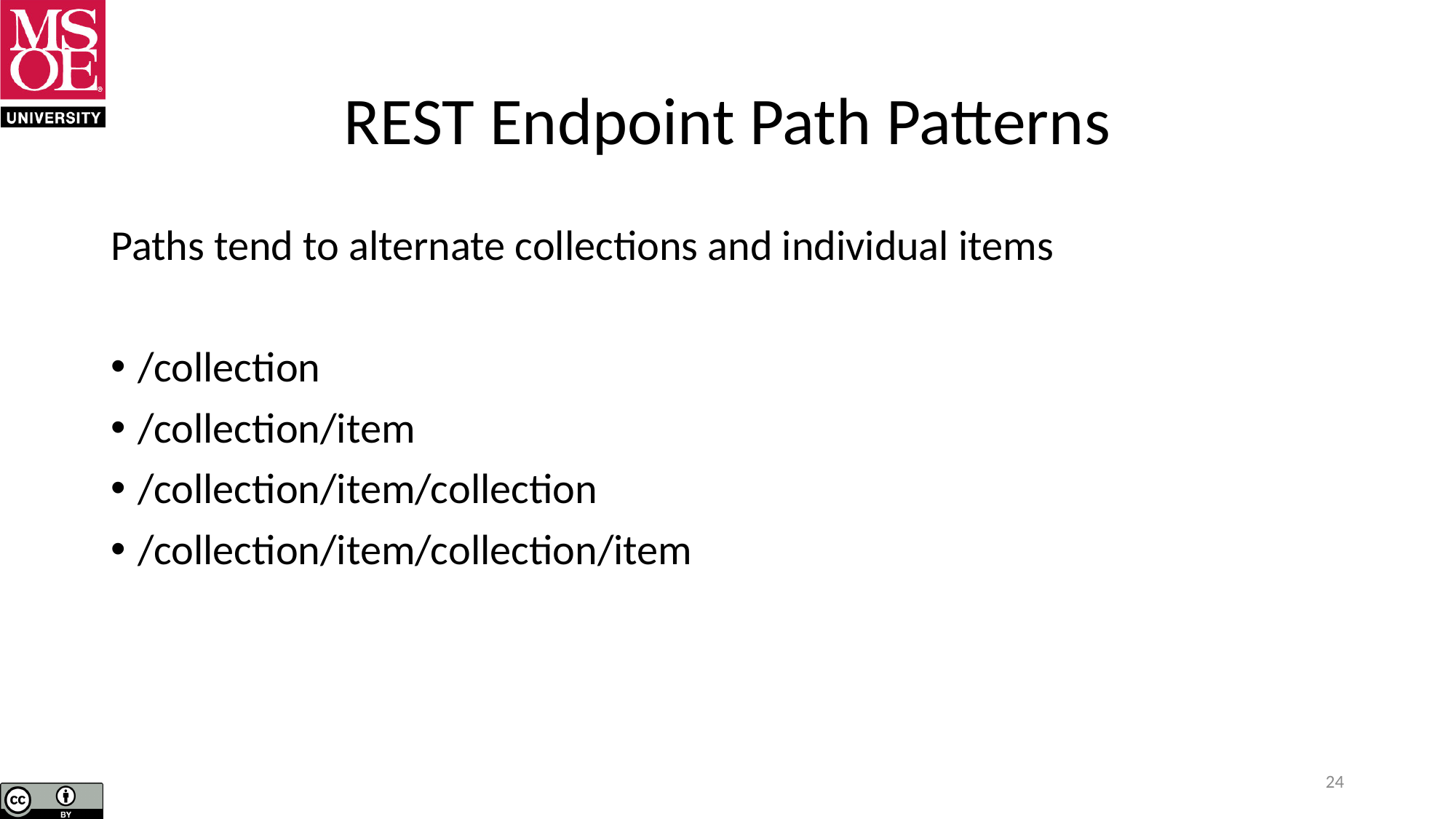

# REST Endpoint Path Patterns
Paths tend to alternate collections and individual items

/collection
/collection/item
/collection/item/collection
/collection/item/collection/item
24